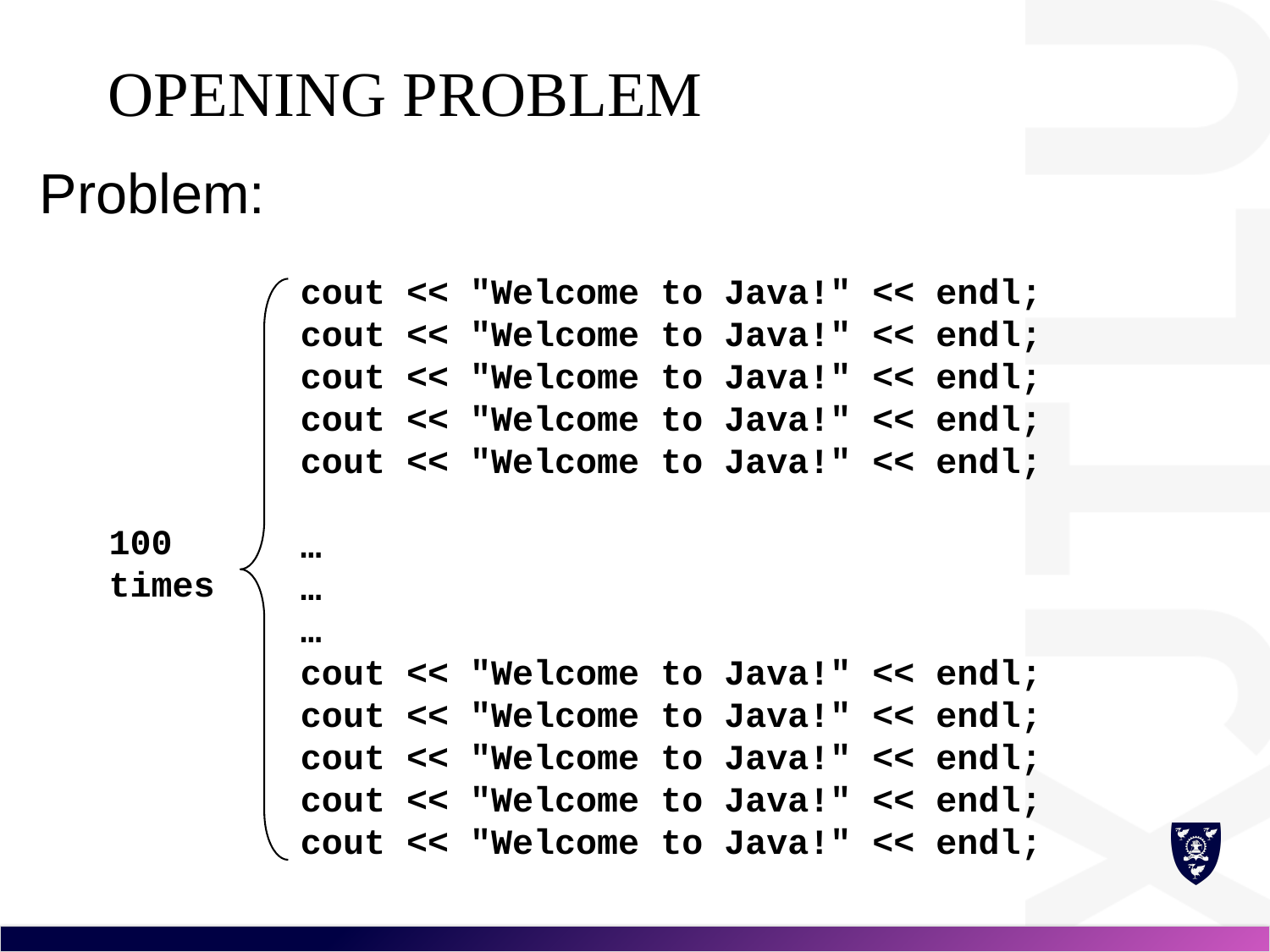

# Opening Problem
Problem:
cout << "Welcome to Java!" << endl;
cout << "Welcome to Java!" << endl;
cout << "Welcome to Java!" << endl;
cout << "Welcome to Java!" << endl;
cout << "Welcome to Java!" << endl;

…
…
…
cout << "Welcome to Java!" << endl;
cout << "Welcome to Java!" << endl;
cout << "Welcome to Java!" << endl;
cout << "Welcome to Java!" << endl;
cout << "Welcome to Java!" << endl;

100 times

4